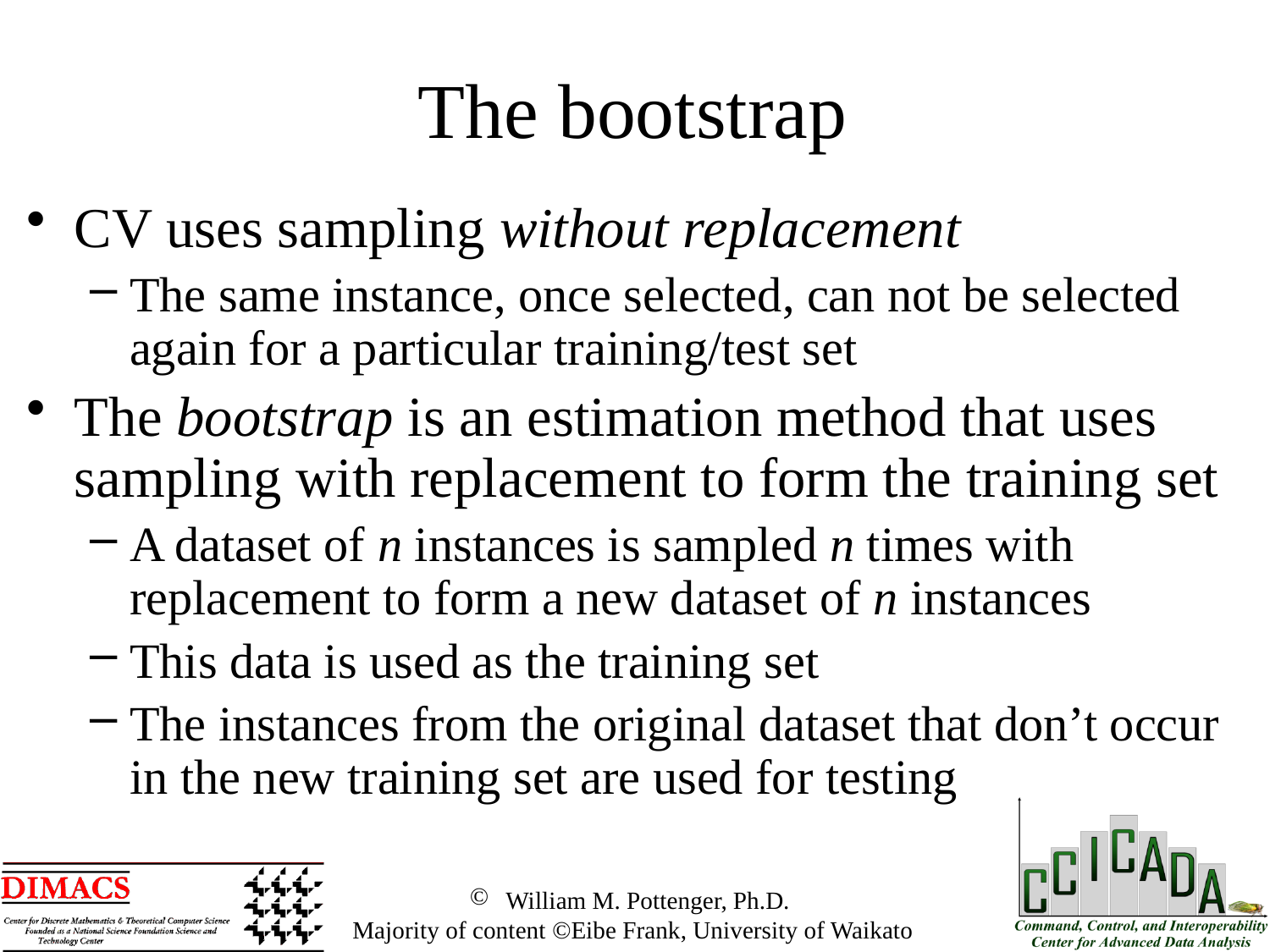

The bootstrap
CV uses sampling without replacement
The same instance, once selected, can not be selected again for a particular training/test set
The bootstrap is an estimation method that uses sampling with replacement to form the training set
A dataset of n instances is sampled n times with replacement to form a new dataset of n instances
This data is used as the training set
The instances from the original dataset that don’t occur in the new training set are used for testing
 William M. Pottenger, Ph.D.
 Majority of content ©Eibe Frank, University of Waikato